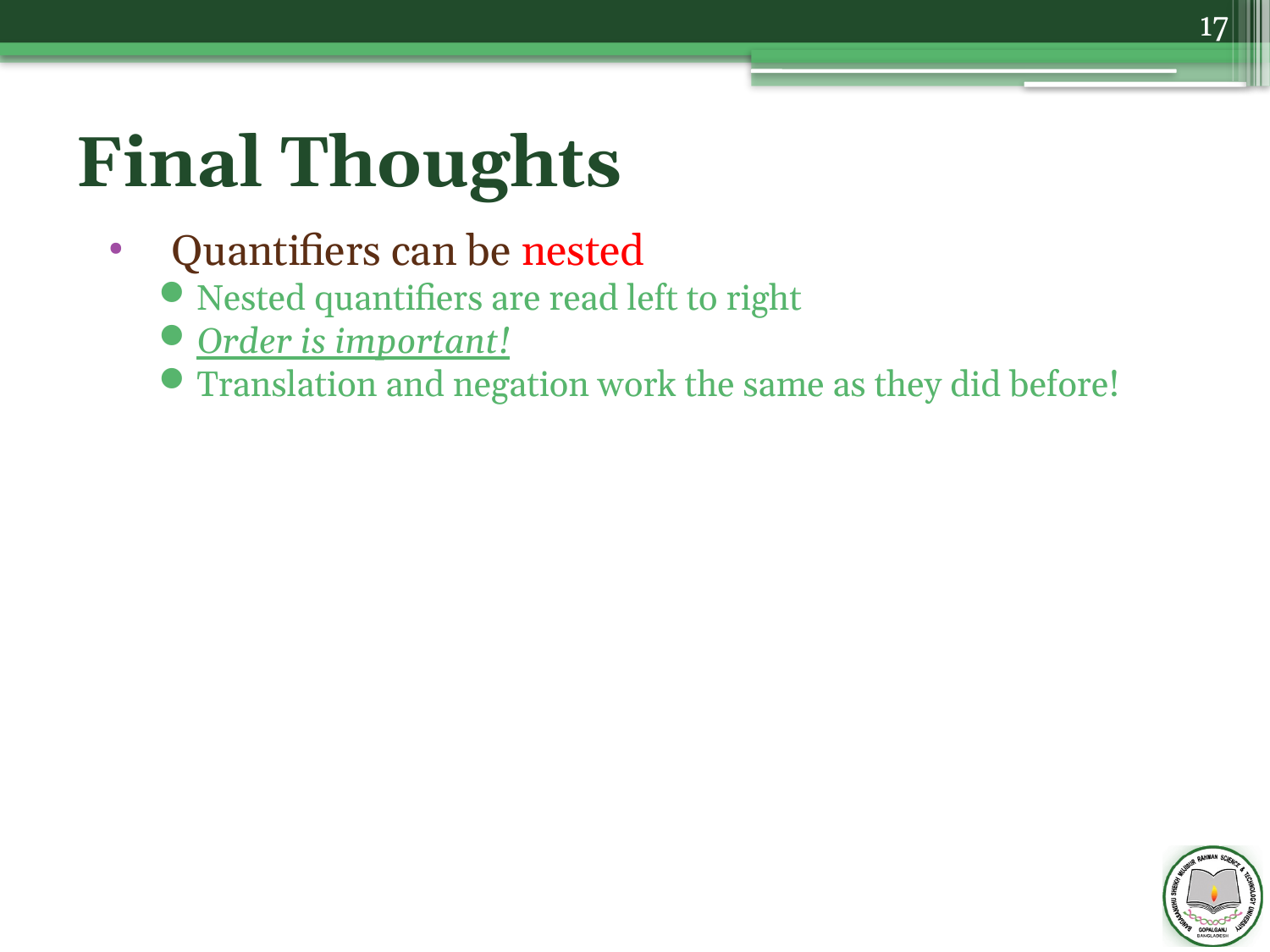

17
# Final Thoughts
Quantifiers can be nested
Nested quantifiers are read left to right
Order is important!
Translation and negation work the same as they did before!